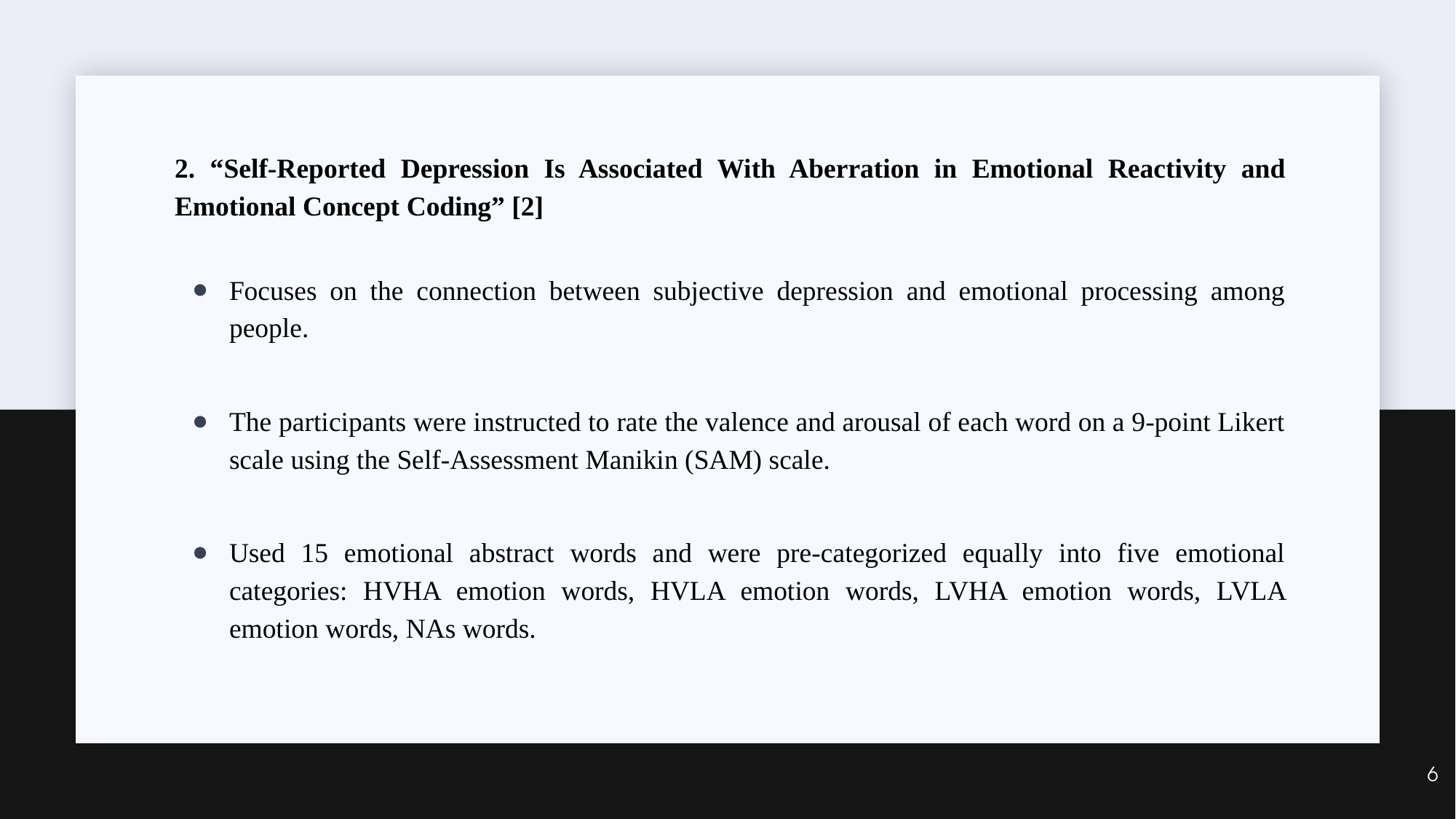

2. “Self-Reported Depression Is Associated With Aberration in Emotional Reactivity and Emotional Concept Coding” [2]

Focuses on the connection between subjective depression and emotional processing among people.

The participants were instructed to rate the valence and arousal of each word on a 9-point Likert scale using the Self-Assessment Manikin (SAM) scale.

Used 15 emotional abstract words and were pre-categorized equally into five emotional categories: HVHA emotion words, HVLA emotion words, LVHA emotion words, LVLA emotion words, NAs words.

6